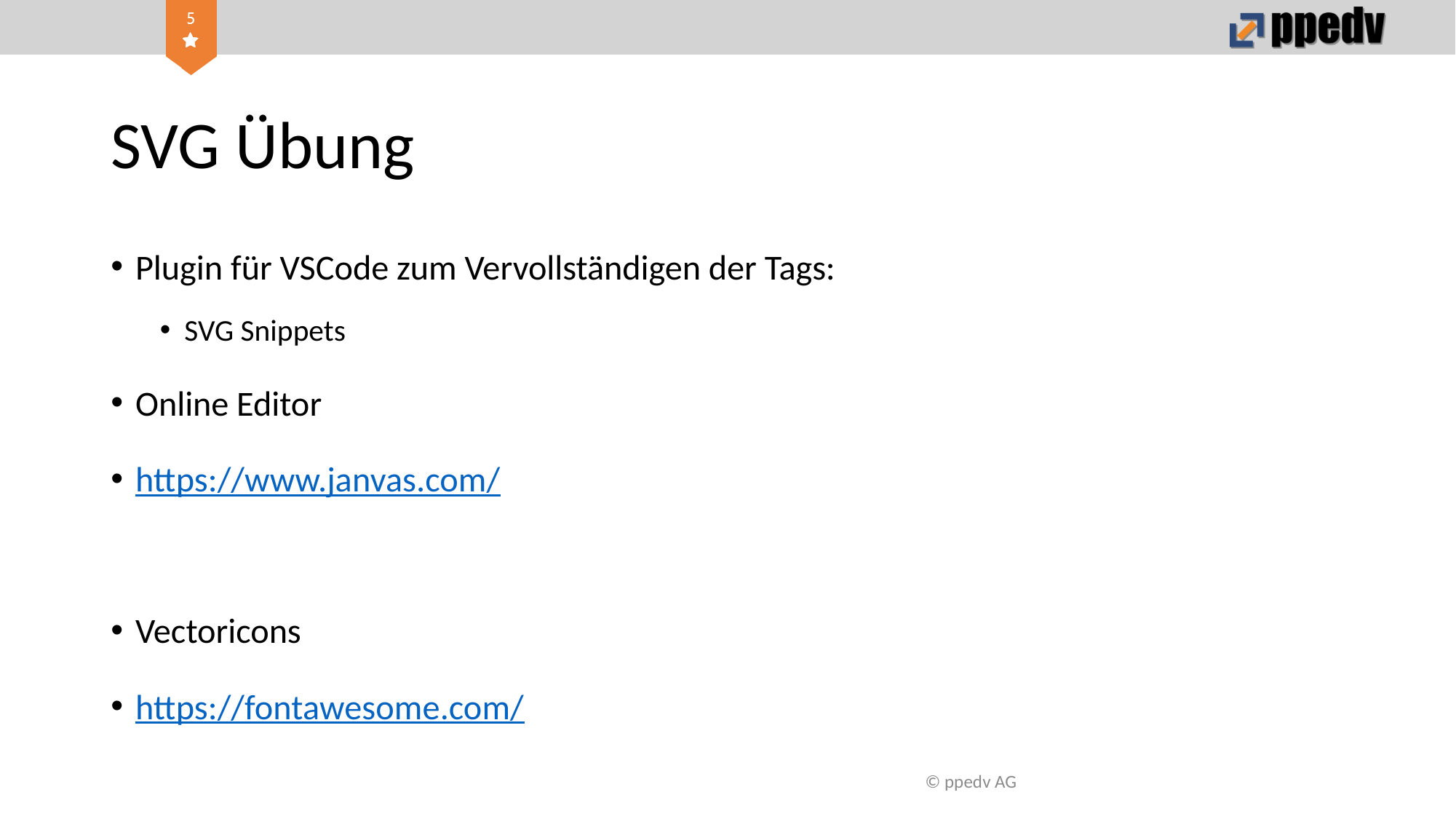

# SVG Übung
Plugin für VSCode zum Vervollständigen der Tags:
SVG Snippets
Online Editor
https://www.janvas.com/

Vectoricons
https://fontawesome.com/

© ppedv AG